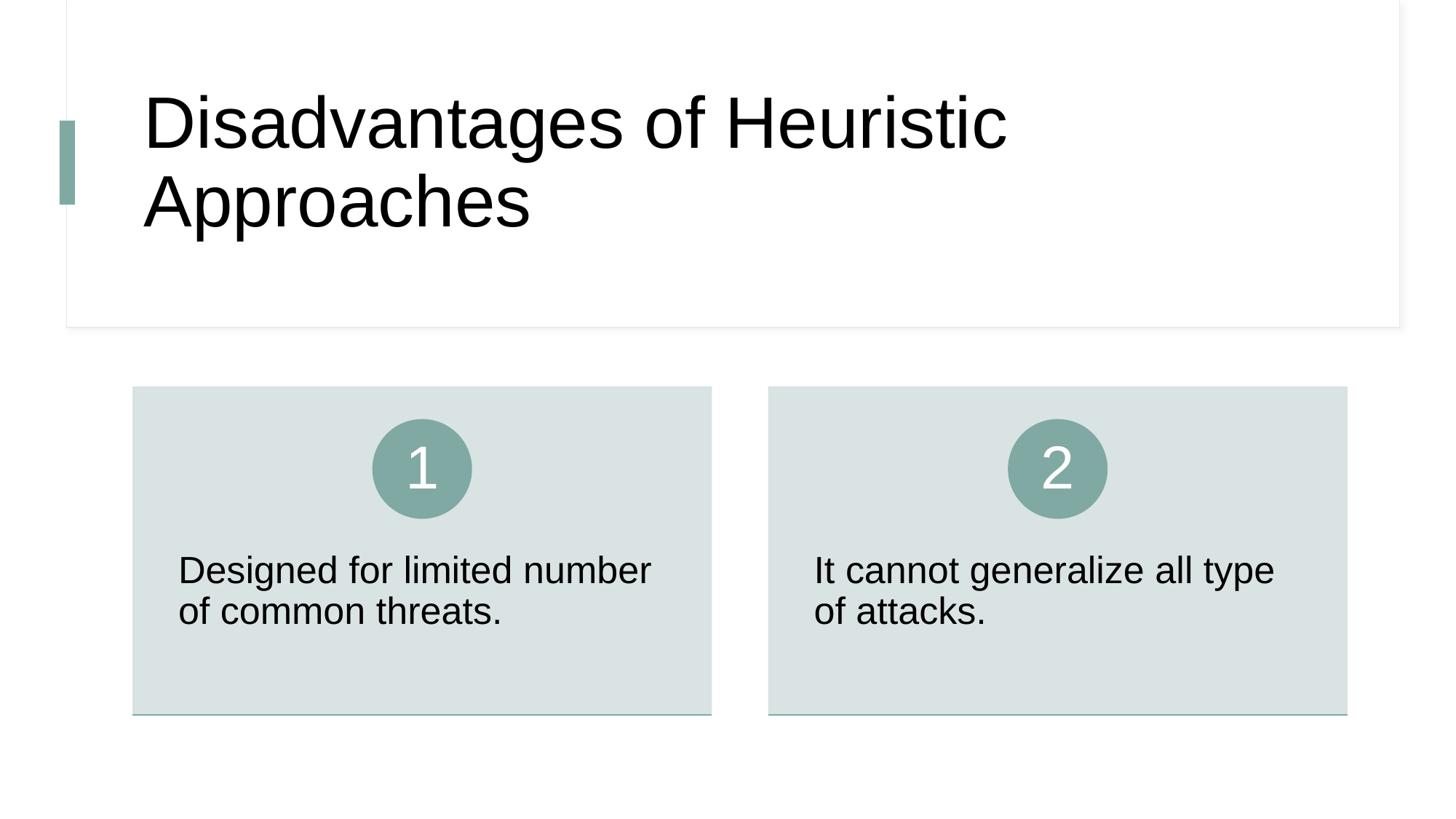

# Disadvantages of Heuristic Approaches

Designed for limited number of common threats.
1
It cannot generalize all type of attacks.
2